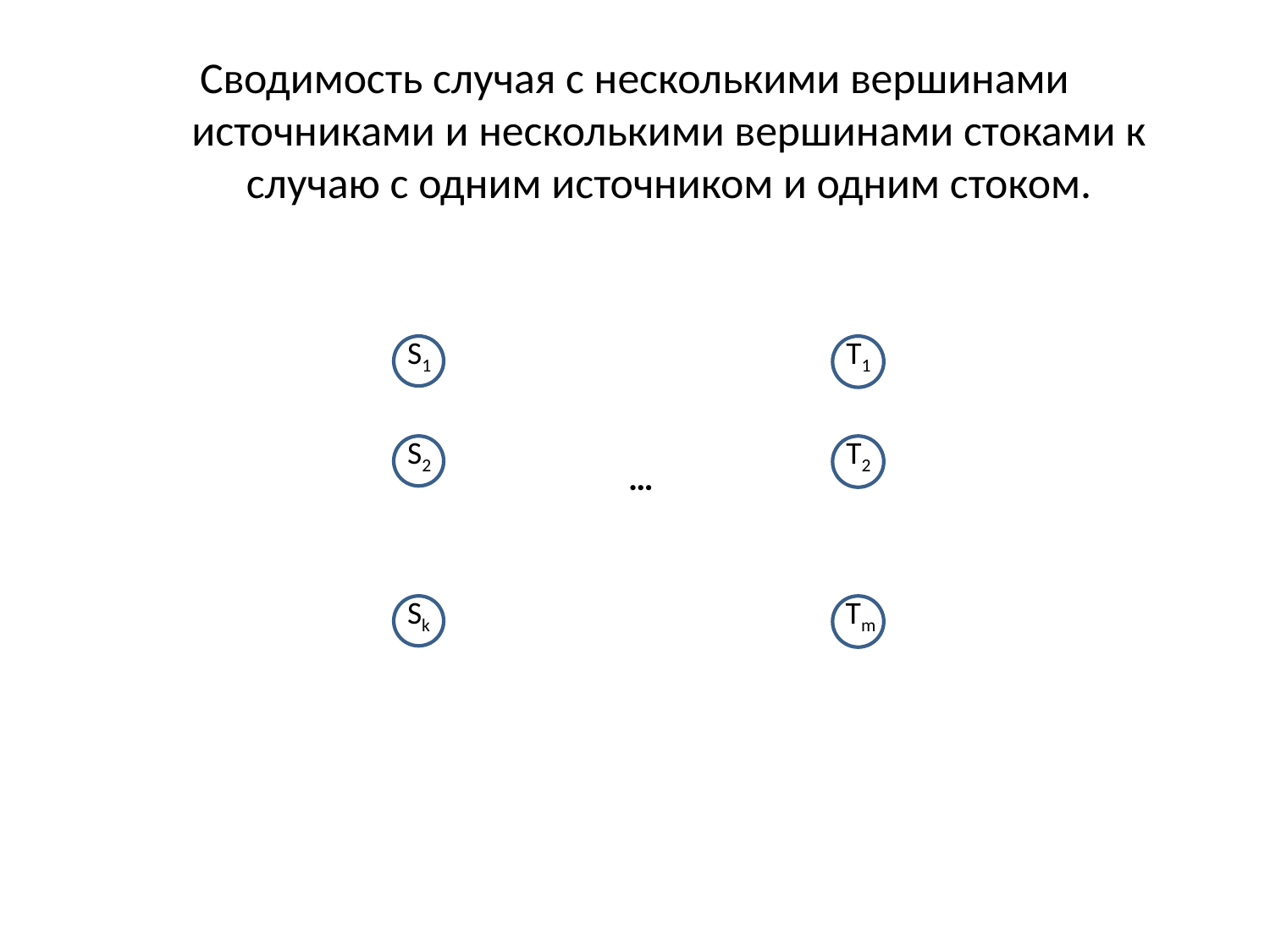

Сводимость случая с несколькими вершинами источниками и несколькими вершинами стоками к случаю с одним источником и одним стоком.
S1
T1

S2
T2

…
Sk
Tm